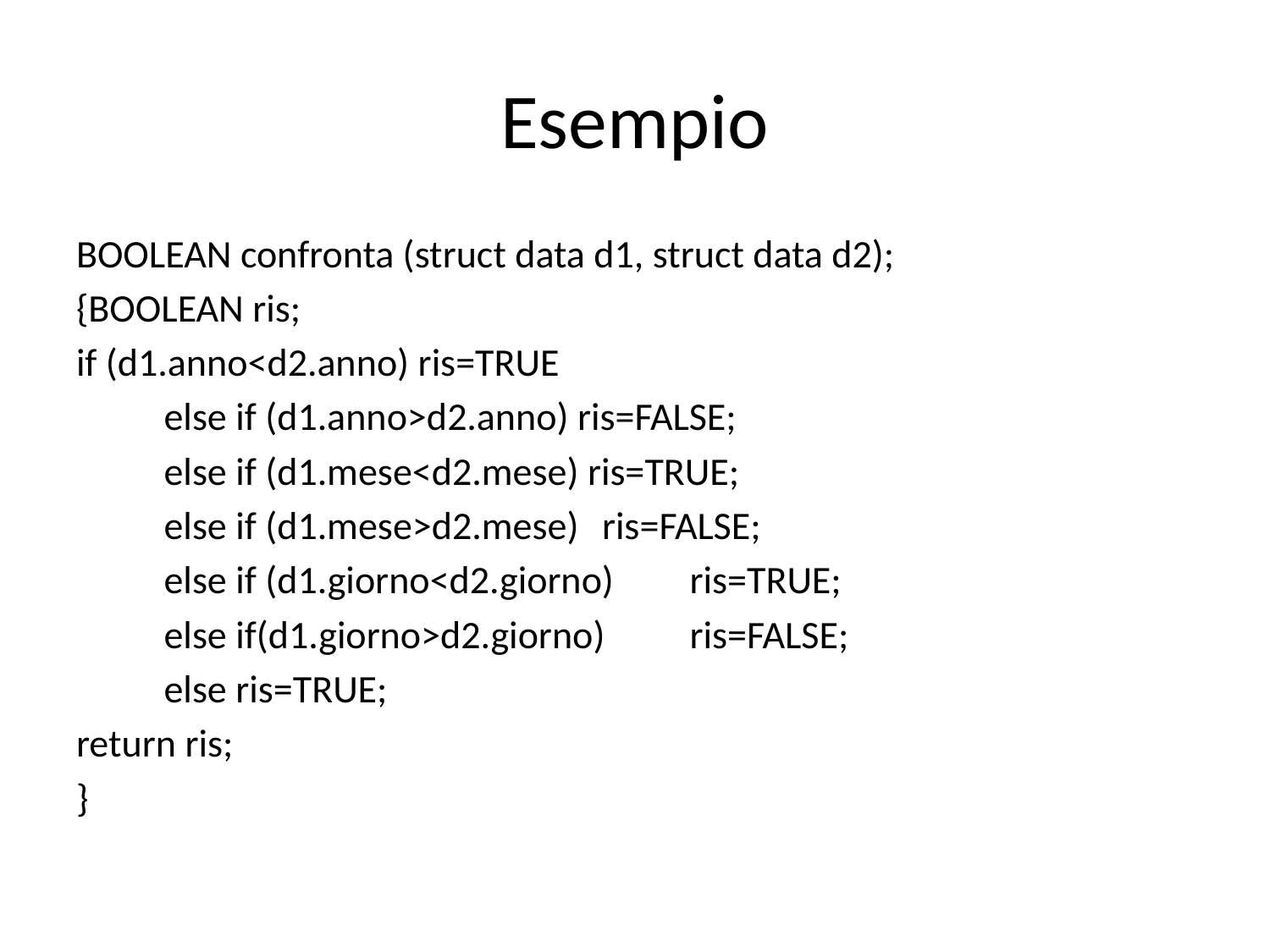

# Esempio
BOOLEAN confronta (struct data d1, struct data d2);
{BOOLEAN ris;
if (d1.anno<d2.anno) ris=TRUE
	else if (d1.anno>d2.anno) ris=FALSE;
		else if (d1.mese<d2.mese) ris=TRUE;
			else if (d1.mese>d2.mese) 					ris=FALSE;
				else if (d1.giorno<d2.giorno) 				ris=TRUE;
					else if(d1.giorno>d2.giorno) 					ris=FALSE;
						else ris=TRUE;
return ris;
}